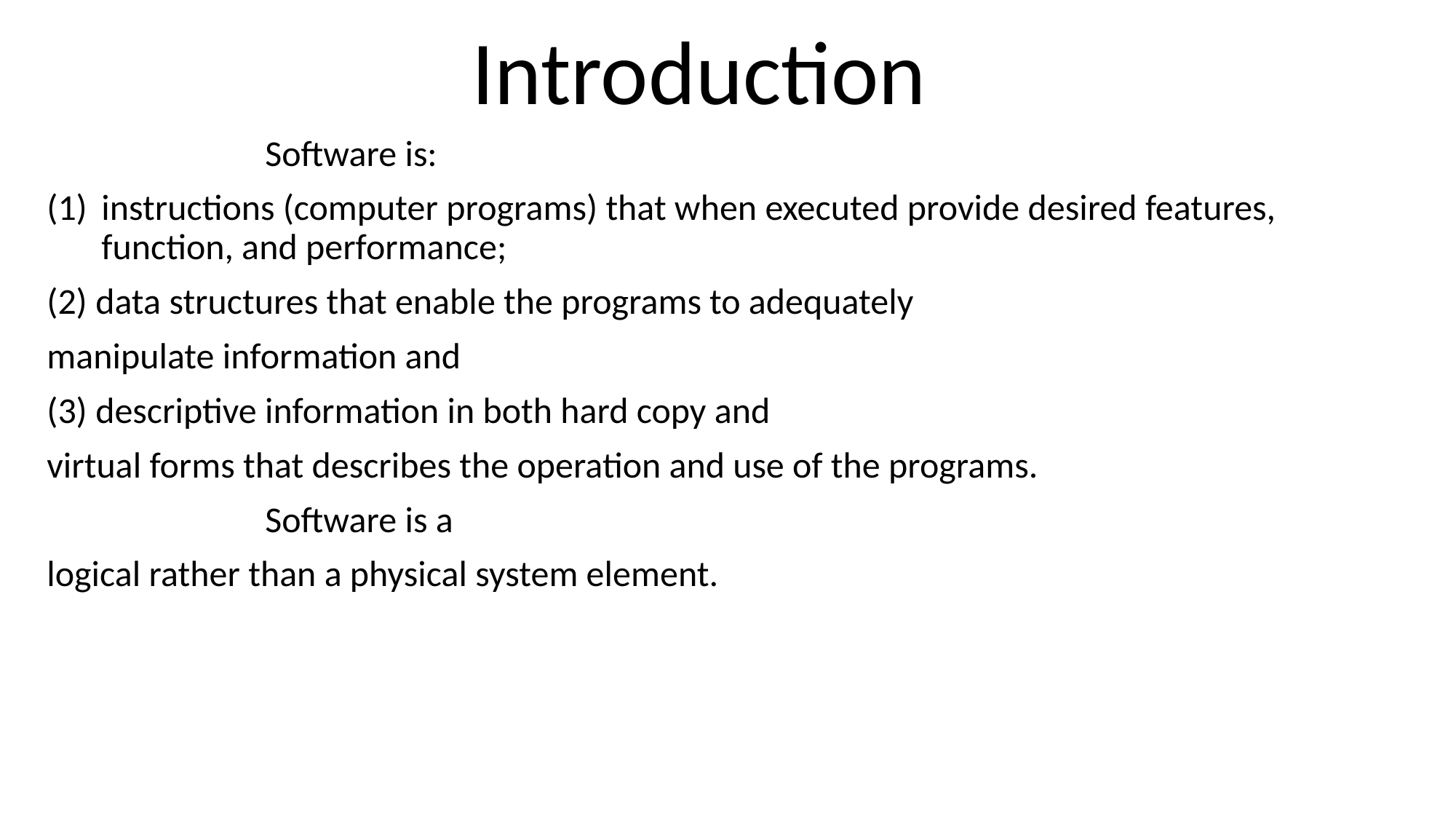

# Introduction
		Software is:
instructions (computer programs) that when executed provide desired features, function, and performance;
(2) data structures that enable the programs to adequately
manipulate information and
(3) descriptive information in both hard copy and
virtual forms that describes the operation and use of the programs.
		Software is a
logical rather than a physical system element.